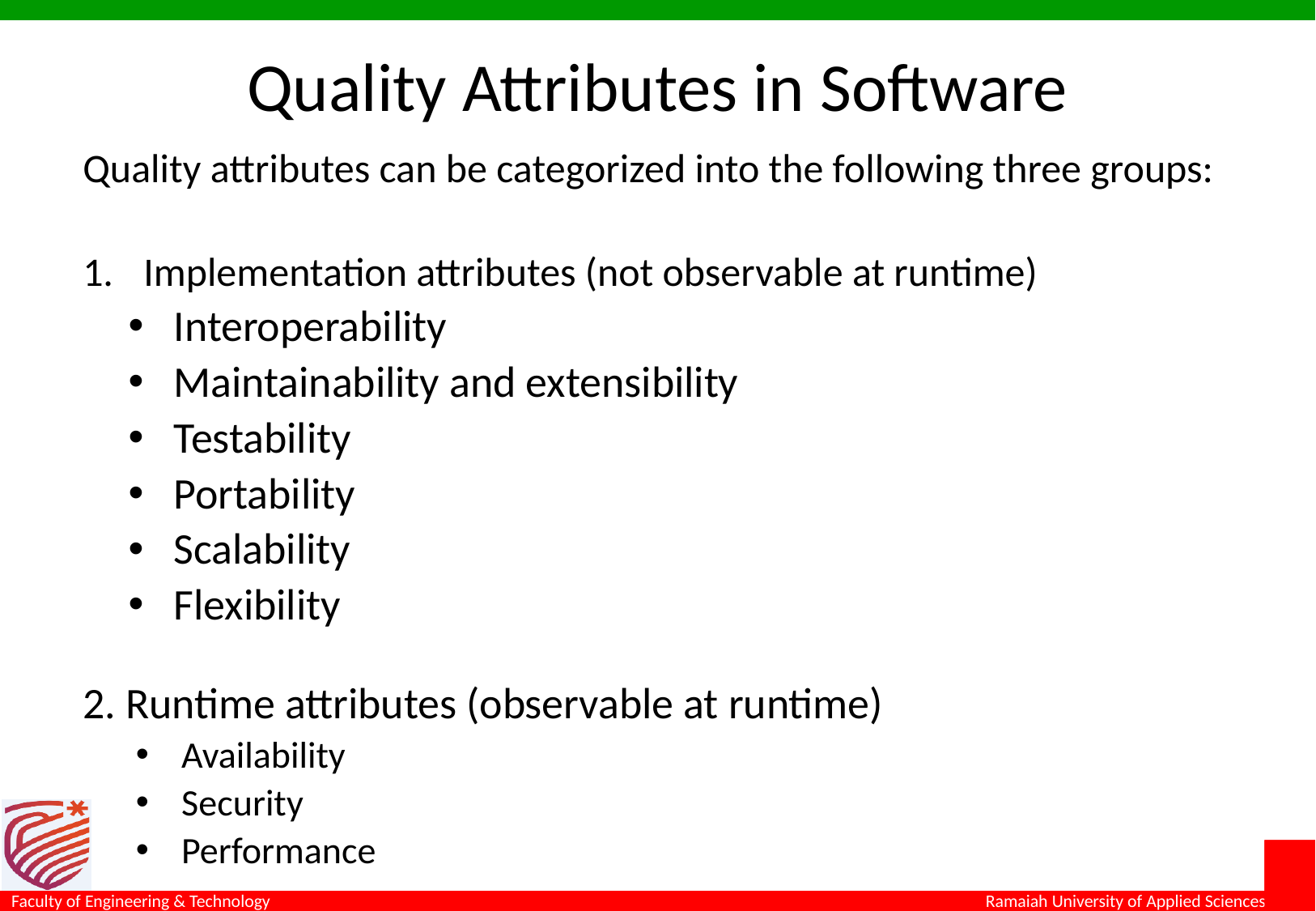

# Quality Attributes in Software
Quality attributes can be categorized into the following three groups:

Implementation attributes (not observable at runtime)
Interoperability
Maintainability and extensibility
Testability
Portability
Scalability
Flexibility

2. Runtime attributes (observable at runtime)
Availability
Security
Performance